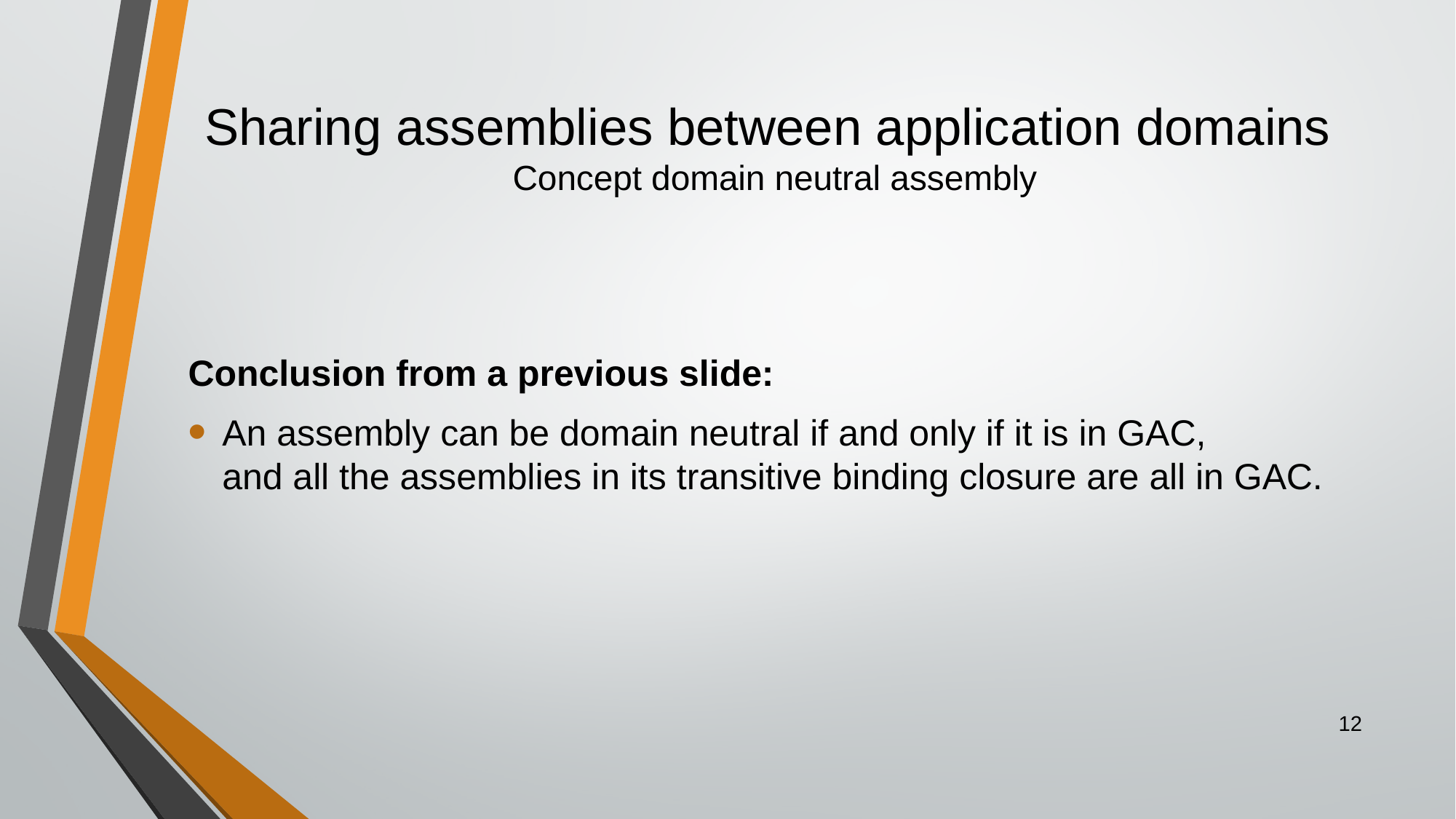

# Sharing assemblies between application domains Concept domain neutral assembly
Conclusion from a previous slide:
An assembly can be domain neutral if and only if it is in GAC,
and all the assemblies in its transitive binding closure are all in GAC.
12